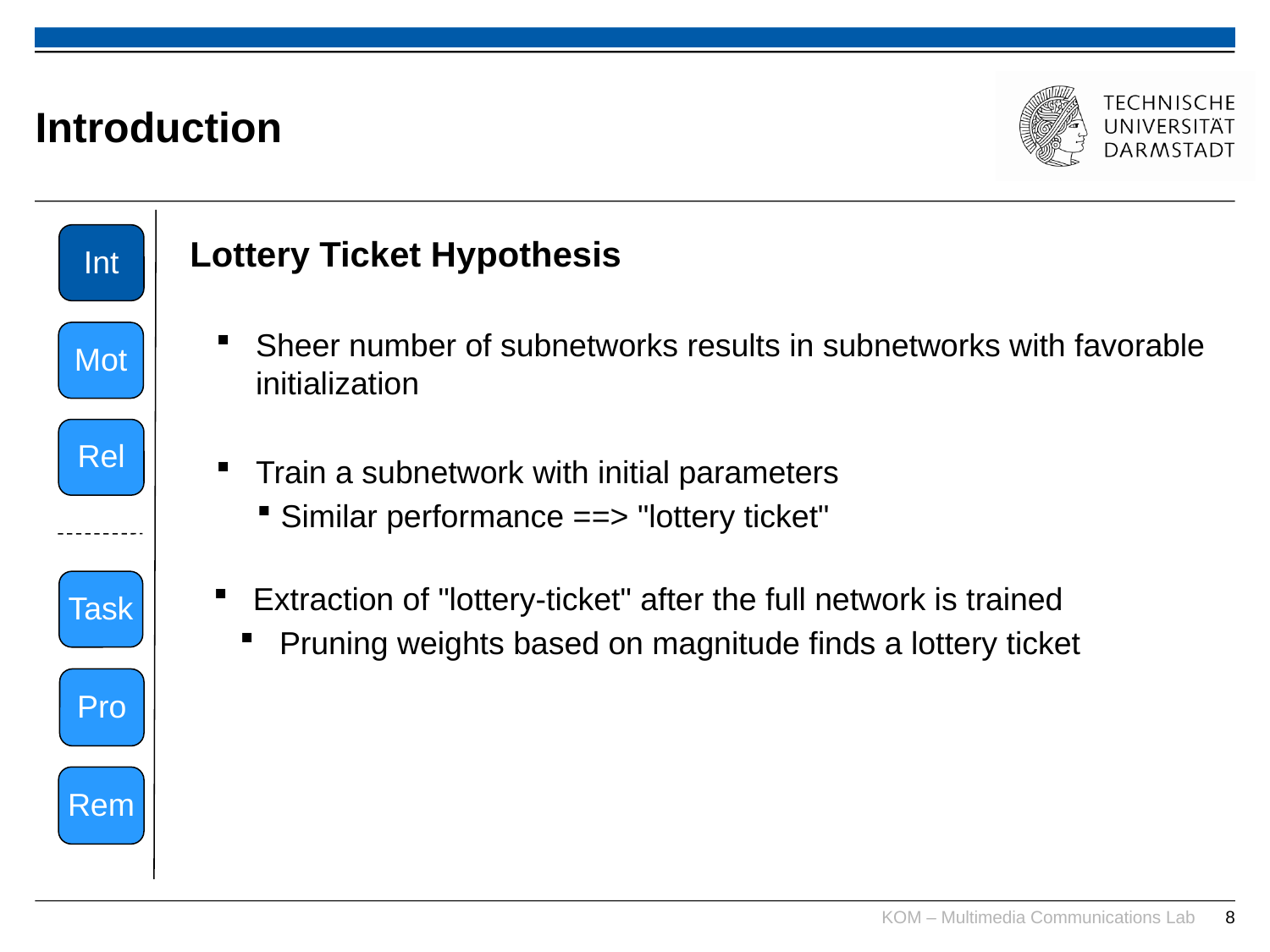

# Introduction
Int
Lottery Ticket Hypothesis

Sheer number of subnetworks results in subnetworks with favorable initialization

Train a subnetwork with initial parameters
Similar performance ==> "lottery ticket"
Extraction of "lottery-ticket" after the full network is trained
Pruning weights based on magnitude finds a lottery ticket
Mot
Rel
Task
Pro
Rem